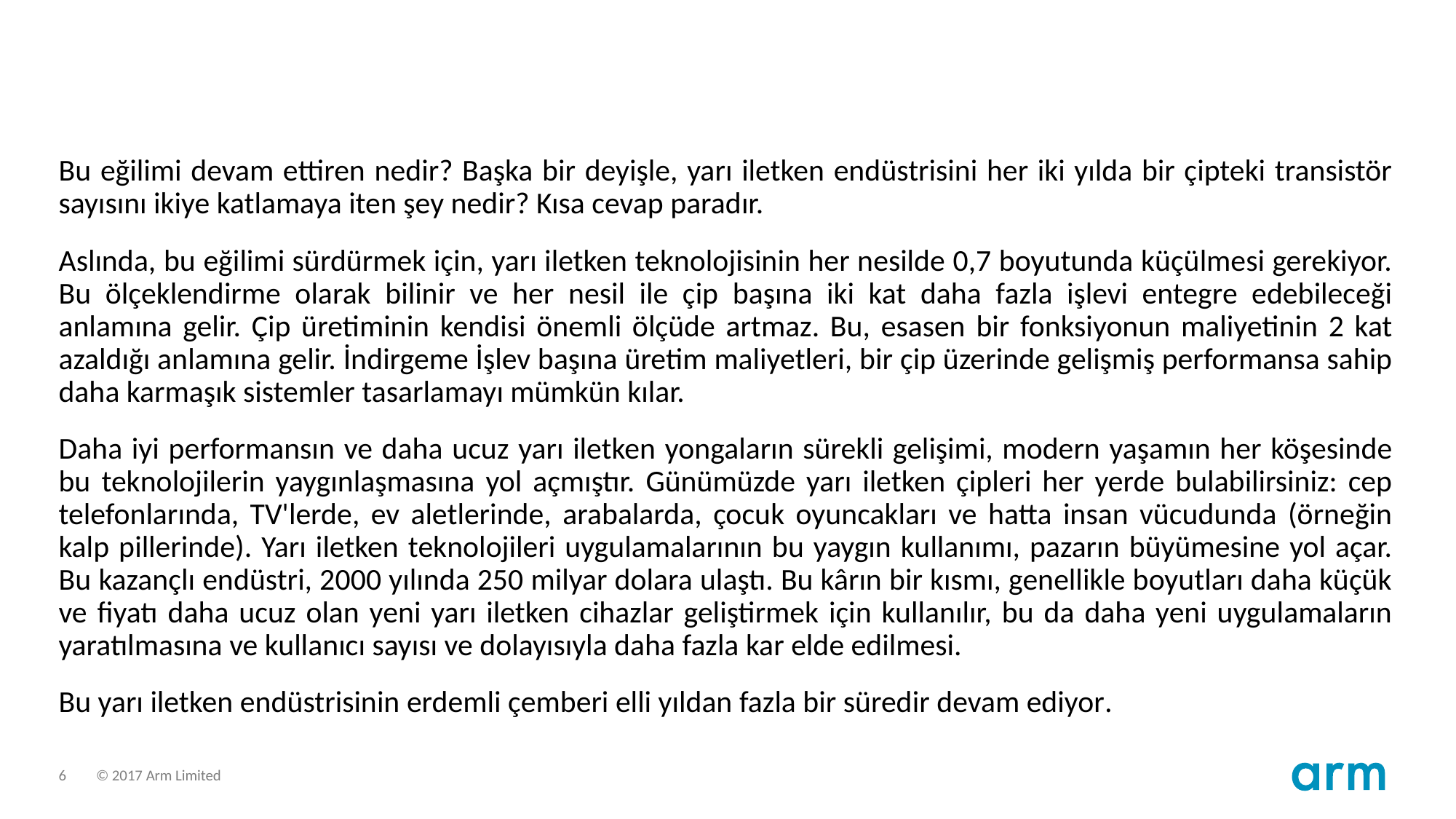

Bu eğilimi devam ettiren nedir? Başka bir deyişle, yarı iletken endüstrisini her iki yılda bir çipteki transistör sayısını ikiye katlamaya iten şey nedir? Kısa cevap paradır.
Aslında, bu eğilimi sürdürmek için, yarı iletken teknolojisinin her nesilde 0,7 boyutunda küçülmesi gerekiyor. Bu ölçeklendirme olarak bilinir ve her nesil ile çip başına iki kat daha fazla işlevi entegre edebileceği anlamına gelir. Çip üretiminin kendisi önemli ölçüde artmaz. Bu, esasen bir fonksiyonun maliyetinin 2 kat azaldığı anlamına gelir. İndirgeme İşlev başına üretim maliyetleri, bir çip üzerinde gelişmiş performansa sahip daha karmaşık sistemler tasarlamayı mümkün kılar.
Daha iyi performansın ve daha ucuz yarı iletken yongaların sürekli gelişimi, modern yaşamın her köşesinde bu teknolojilerin yaygınlaşmasına yol açmıştır. Günümüzde yarı iletken çipleri her yerde bulabilirsiniz: cep telefonlarında, TV'lerde, ev aletlerinde, arabalarda, çocuk oyuncakları ve hatta insan vücudunda (örneğin kalp pillerinde). Yarı iletken teknolojileri uygulamalarının bu yaygın kullanımı, pazarın büyümesine yol açar. Bu kazançlı endüstri, 2000 yılında 250 milyar dolara ulaştı. Bu kârın bir kısmı, genellikle boyutları daha küçük ve fiyatı daha ucuz olan yeni yarı iletken cihazlar geliştirmek için kullanılır, bu da daha yeni uygulamaların yaratılmasına ve kullanıcı sayısı ve dolayısıyla daha fazla kar elde edilmesi.
Bu yarı iletken endüstrisinin erdemli çemberi elli yıldan fazla bir süredir devam ediyor.